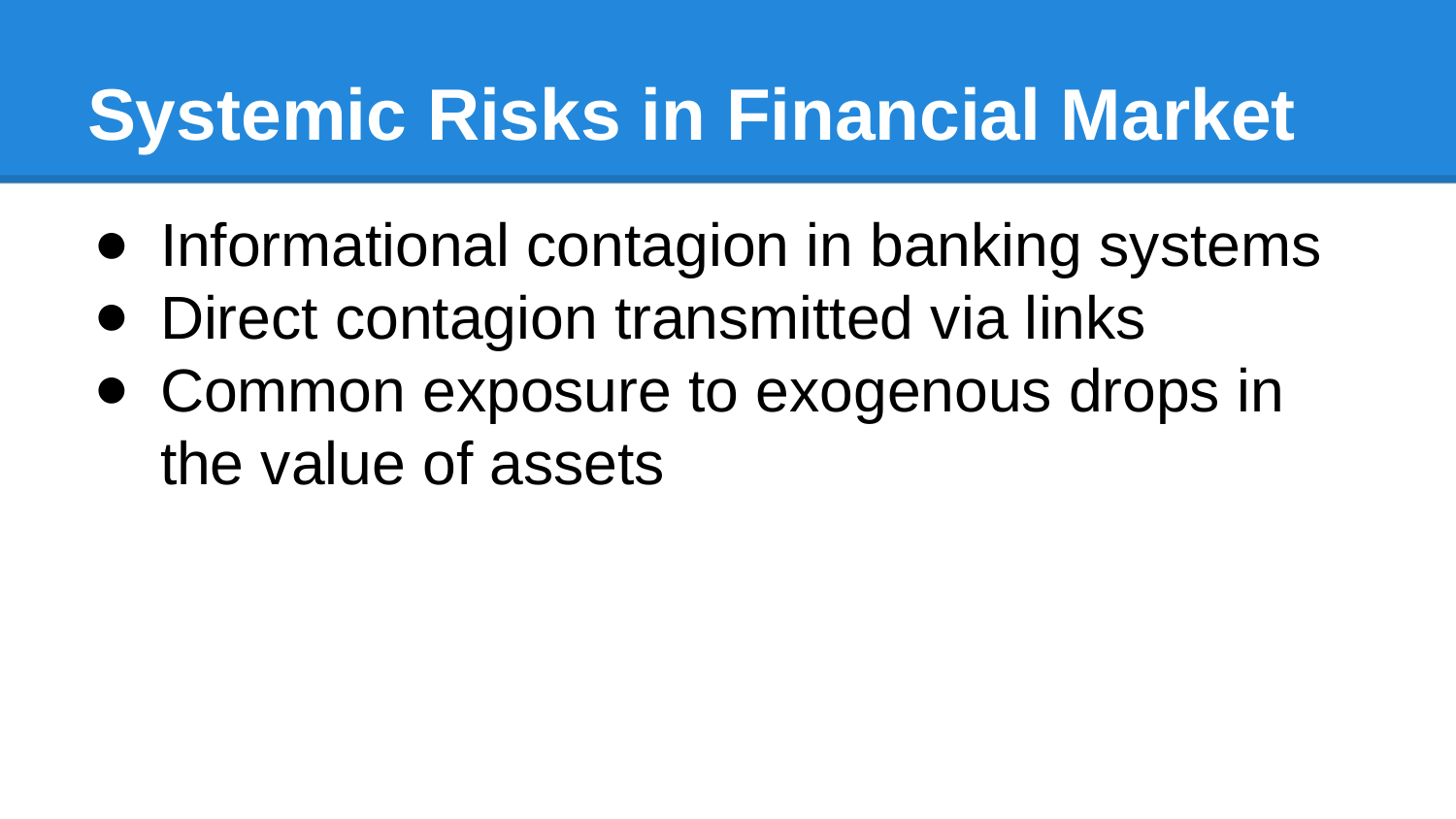

# Systemic Risks in Financial Market
Informational contagion in banking systems
Direct contagion transmitted via links
Common exposure to exogenous drops in the value of assets